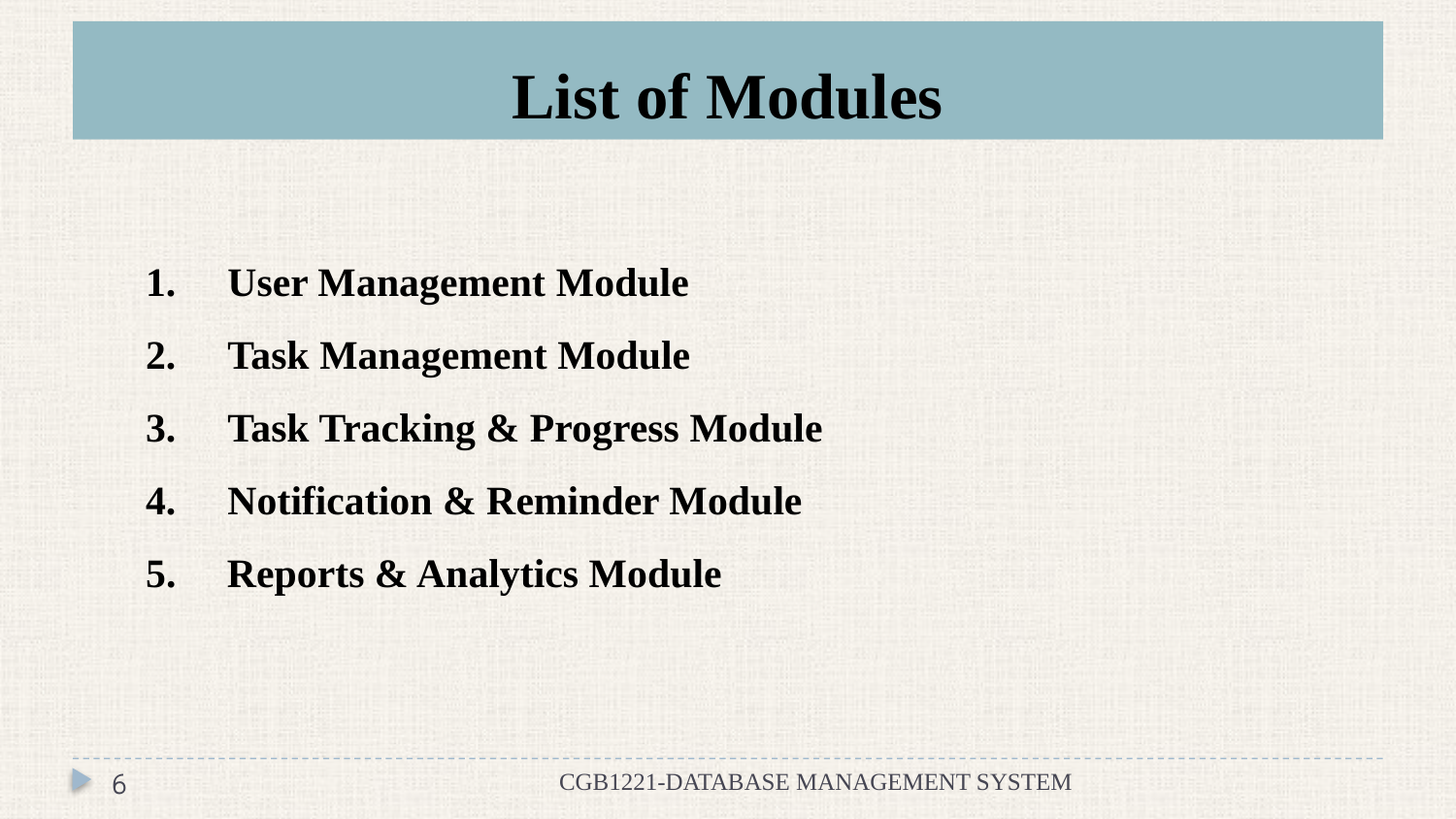

# List of Modules
User Management Module
Task Management Module
Task Tracking & Progress Module
Notification & Reminder Module
5.     Reports & Analytics Module

6
CGB1221-DATABASE MANAGEMENT SYSTEM